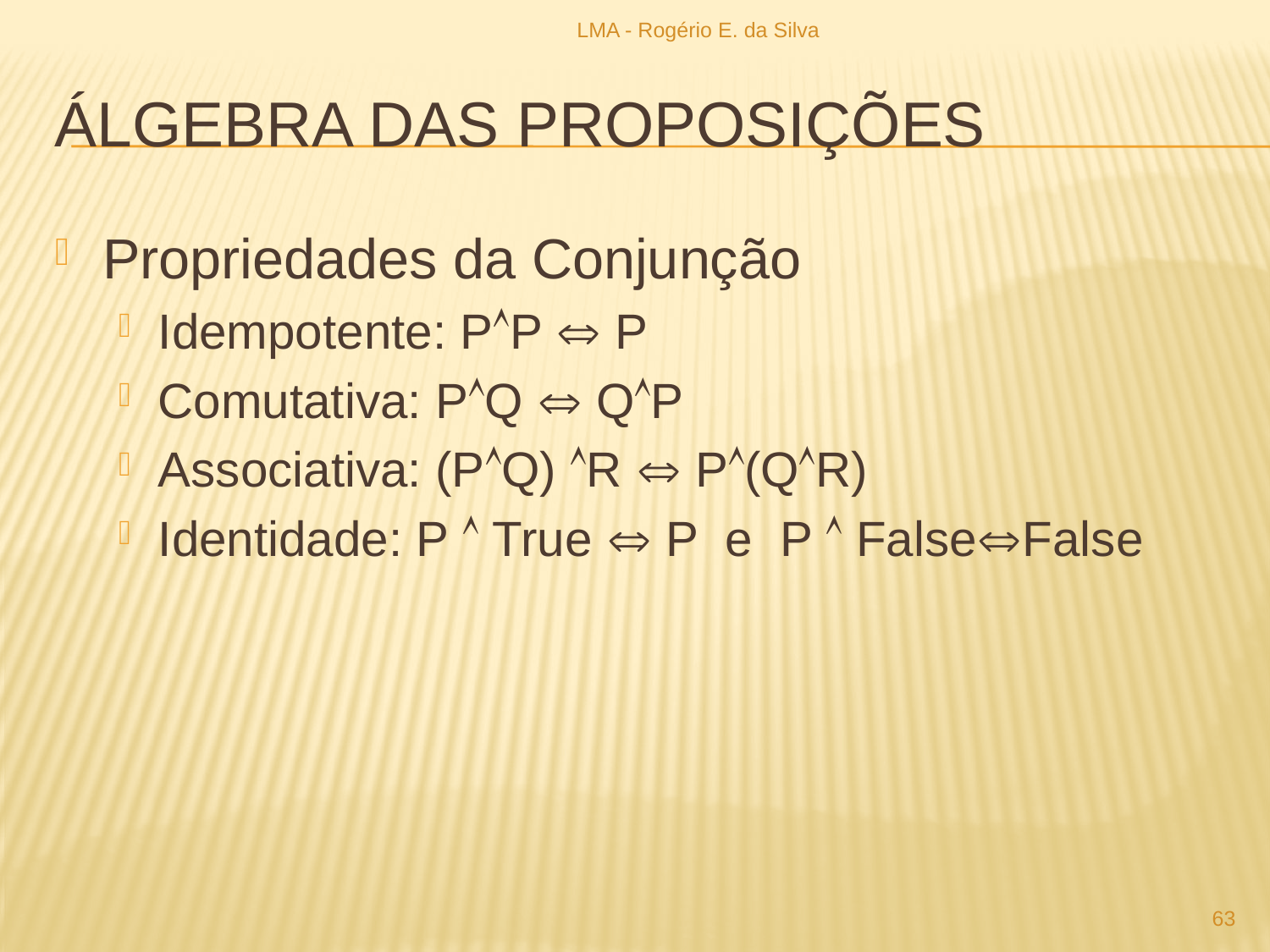

LMA - Rogério E. da Silva
# álgebra das proposições
Propriedades da Conjunção
Idempotente: P∧P ⇔ P
Comutativa: P∧Q ⇔ Q∧P
Associativa: (P∧Q) ∧R ⇔ P∧(Q∧R)
Identidade: P ∧ True ⇔ P  e  P ∧ False⇔False
63